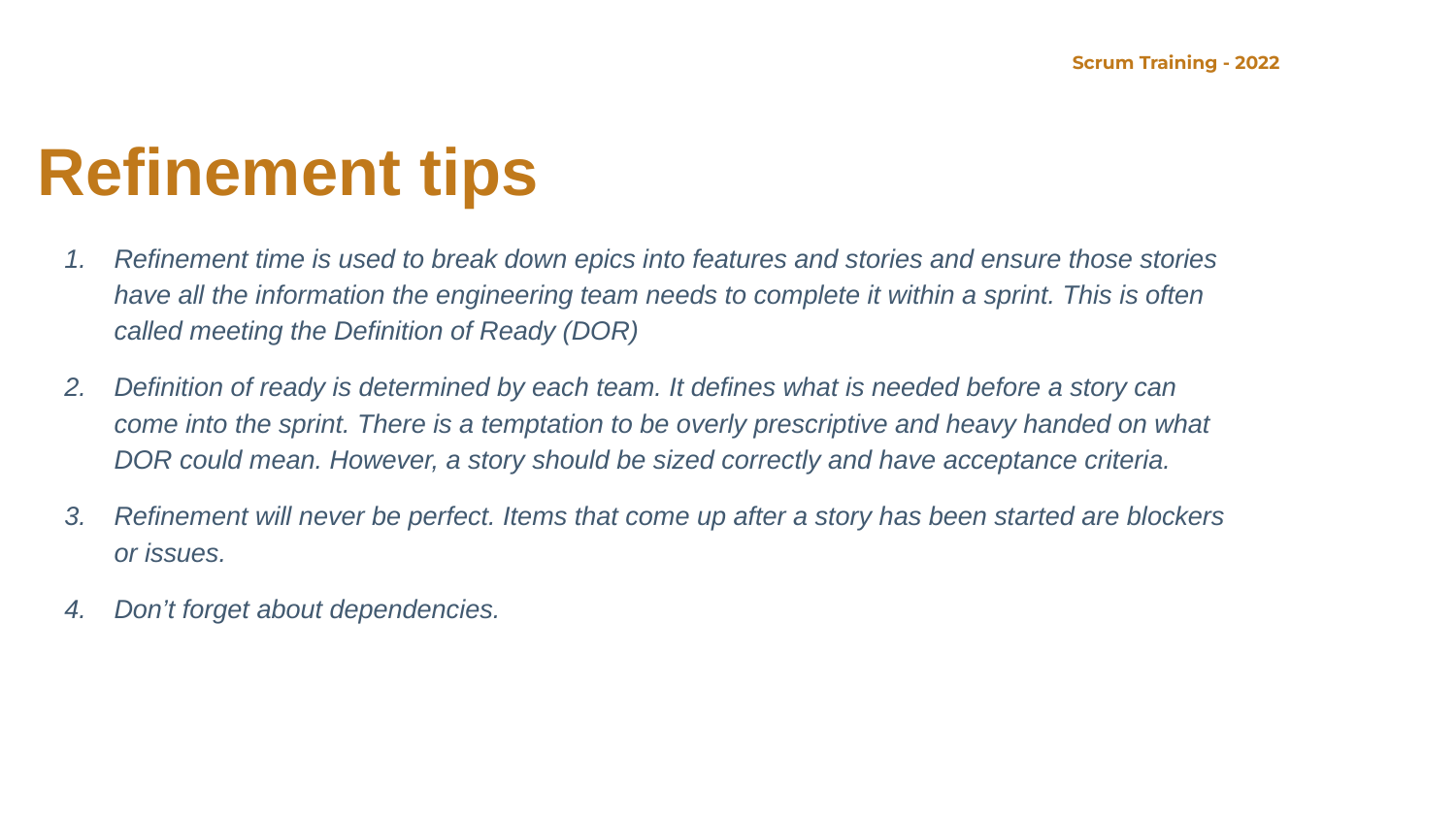

Scrum Training - 2022
# Refinement tips
Refinement time is used to break down epics into features and stories and ensure those stories have all the information the engineering team needs to complete it within a sprint. This is often called meeting the Definition of Ready (DOR)
Definition of ready is determined by each team. It defines what is needed before a story can come into the sprint. There is a temptation to be overly prescriptive and heavy handed on what DOR could mean. However, a story should be sized correctly and have acceptance criteria.
Refinement will never be perfect. Items that come up after a story has been started are blockers or issues.
Don’t forget about dependencies.